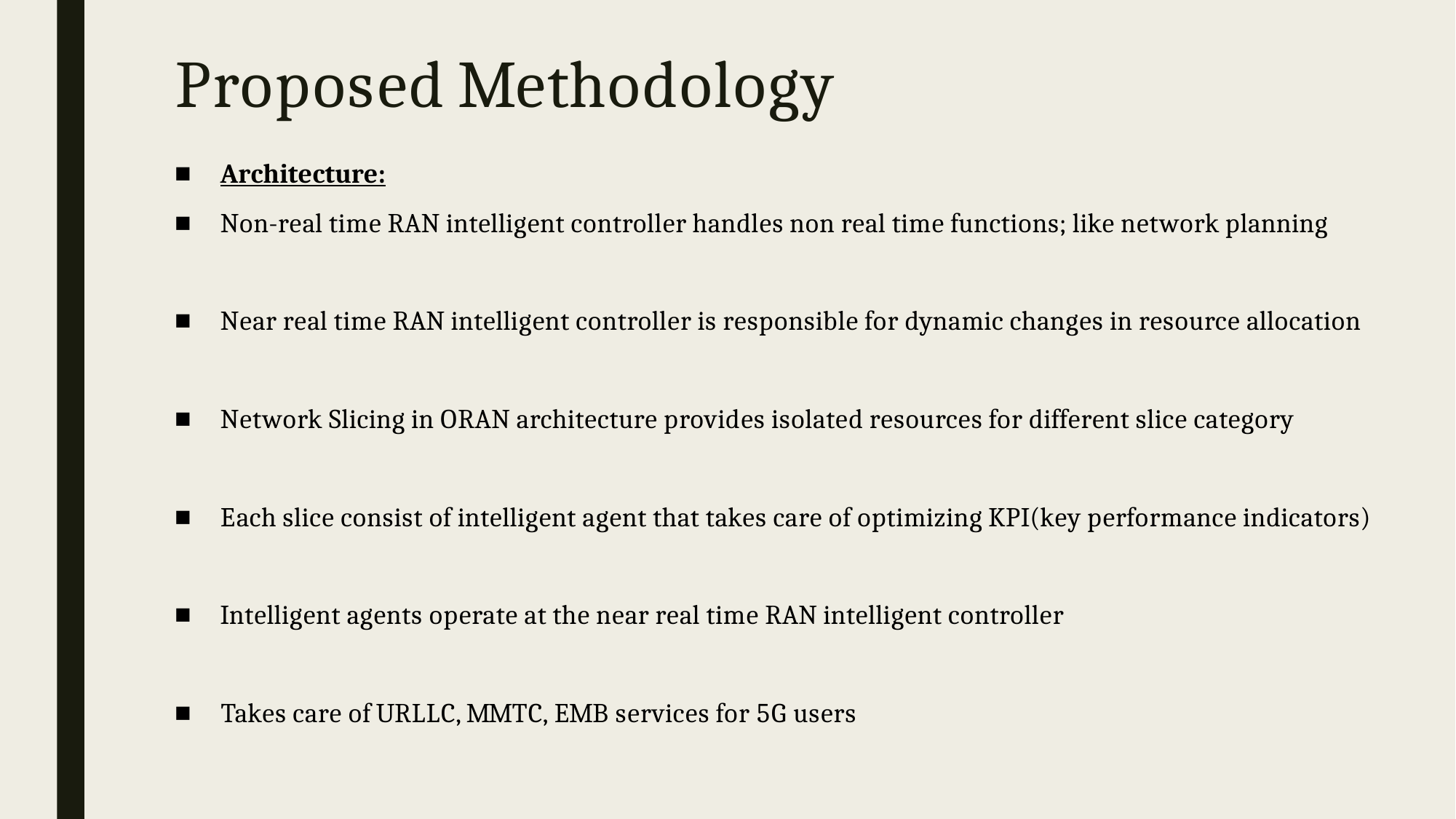

# Proposed Methodology
Architecture:
Non-real time RAN intelligent controller handles non real time functions; like network planning

Near real time RAN intelligent controller is responsible for dynamic changes in resource allocation

Network Slicing in ORAN architecture provides isolated resources for different slice category

Each slice consist of intelligent agent that takes care of optimizing KPI(key performance indicators)

Intelligent agents operate at the near real time RAN intelligent controller

Takes care of URLLC, MMTC, EMB services for 5G users